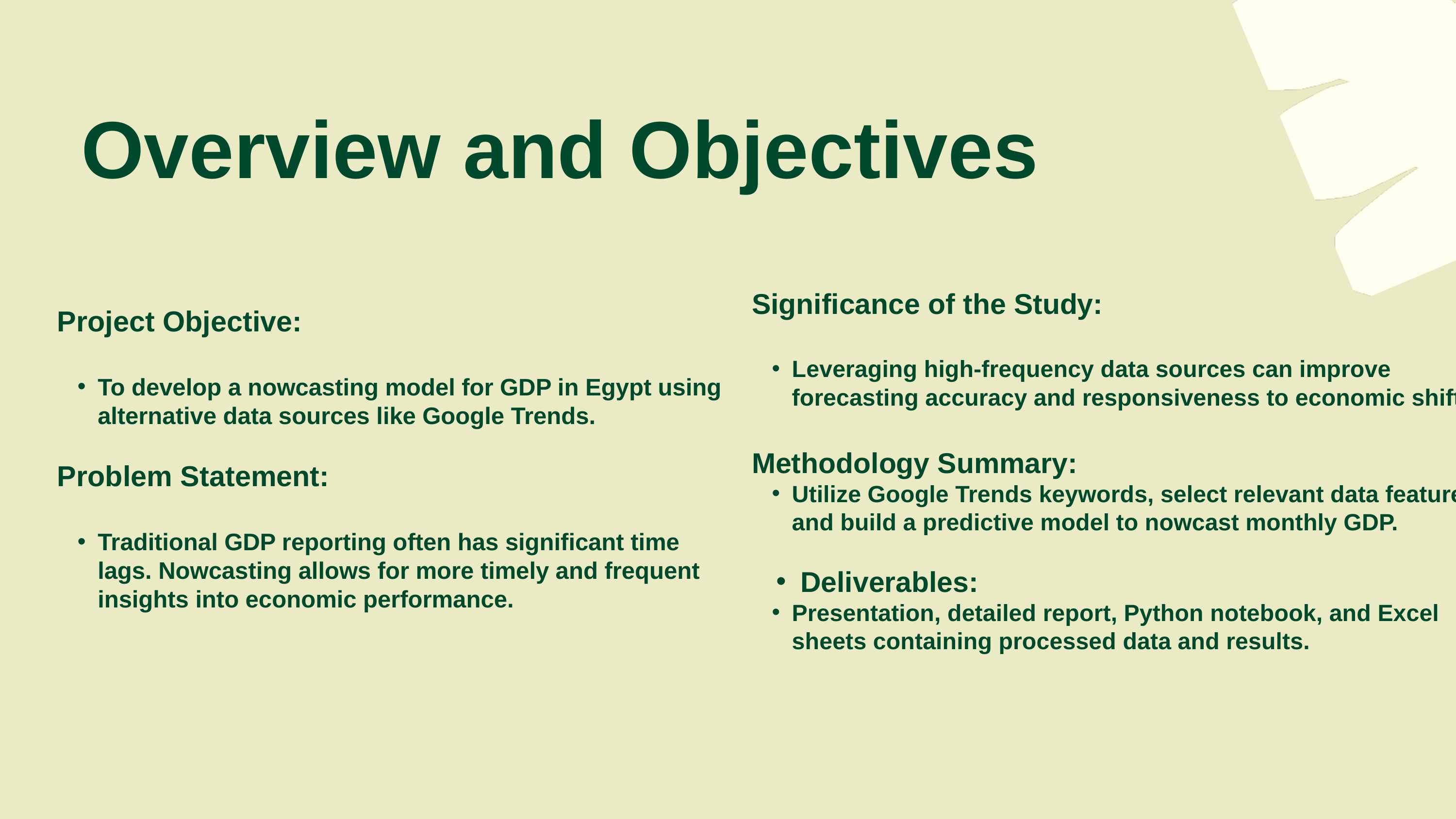

Overview and Objectives
Significance of the Study:

Leveraging high-frequency data sources can improve forecasting accuracy and responsiveness to economic shifts.

Methodology Summary:
Utilize Google Trends keywords, select relevant data features, and build a predictive model to nowcast monthly GDP.

Deliverables:
Presentation, detailed report, Python notebook, and Excel sheets containing processed data and results.
Project Objective:

To develop a nowcasting model for GDP in Egypt using alternative data sources like Google Trends.

Problem Statement:

Traditional GDP reporting often has significant time lags. Nowcasting allows for more timely and frequent insights into economic performance.